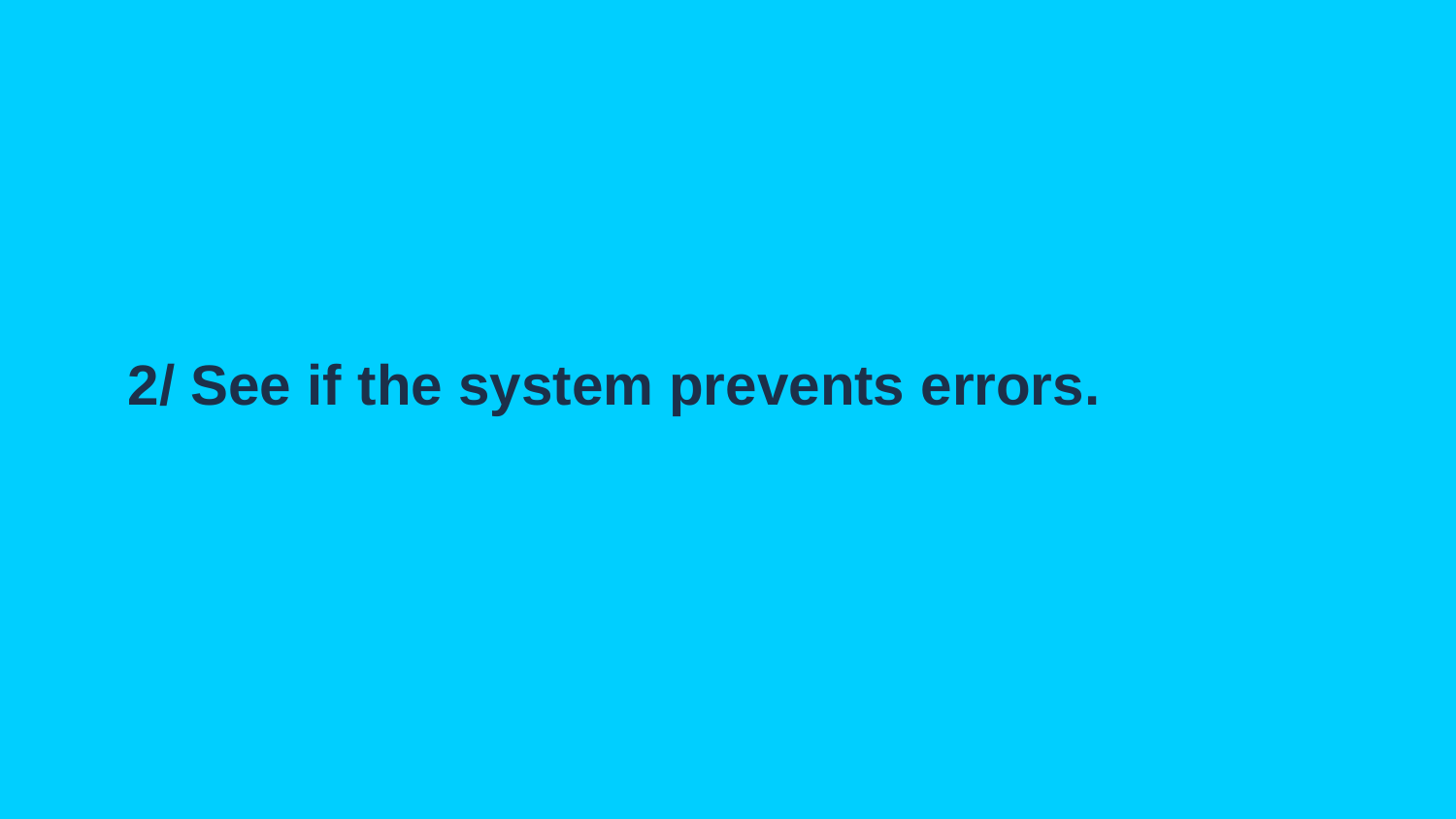

# 2/ See if the system prevents errors.